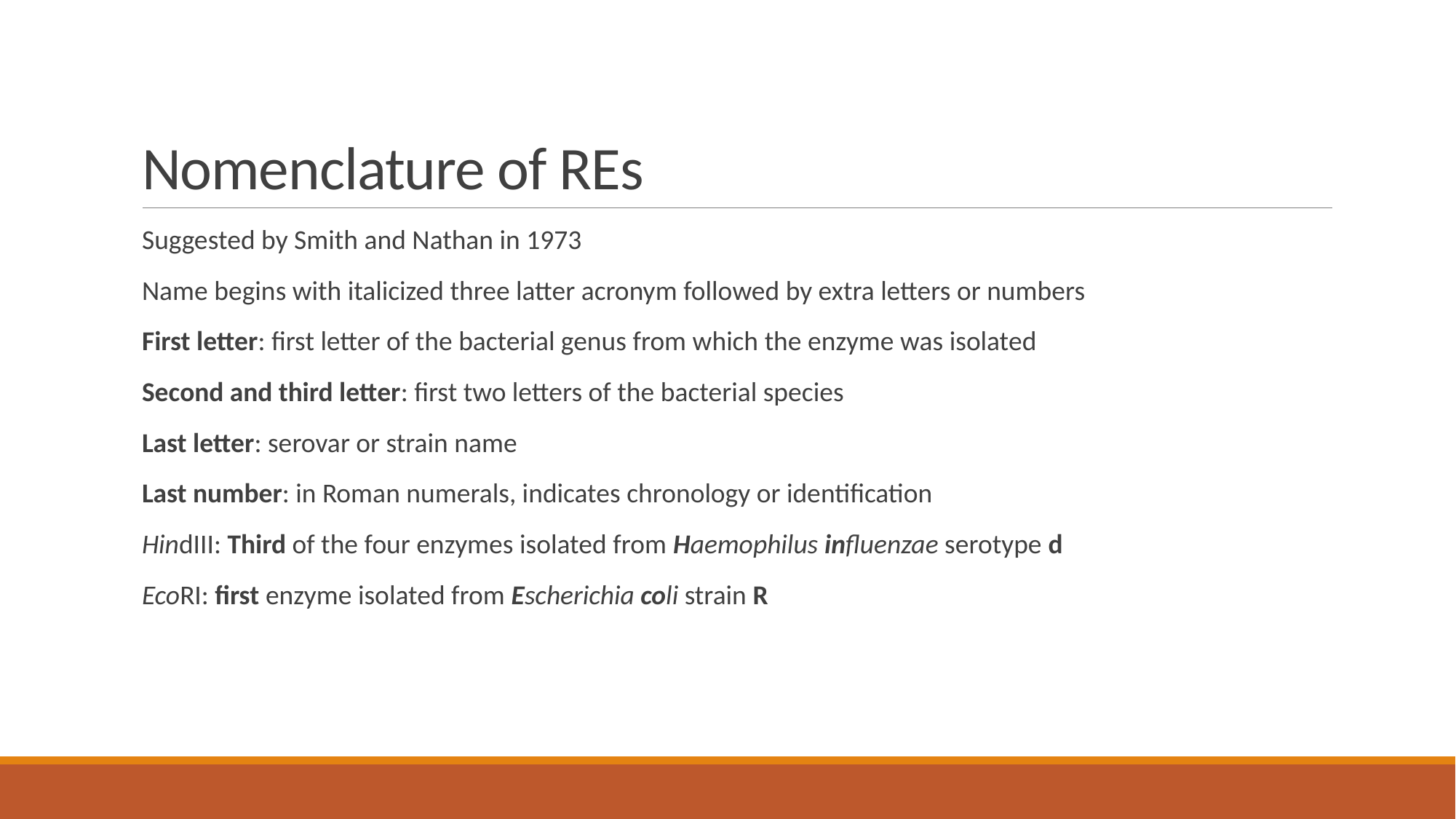

# Nomenclature of REs
Suggested by Smith and Nathan in 1973
Name begins with italicized three latter acronym followed by extra letters or numbers
First letter: first letter of the bacterial genus from which the enzyme was isolated
Second and third letter: first two letters of the bacterial species
Last letter: serovar or strain name
Last number: in Roman numerals, indicates chronology or identification
HindIII: Third of the four enzymes isolated from Haemophilus influenzae serotype d
EcoRI: first enzyme isolated from Escherichia coli strain R